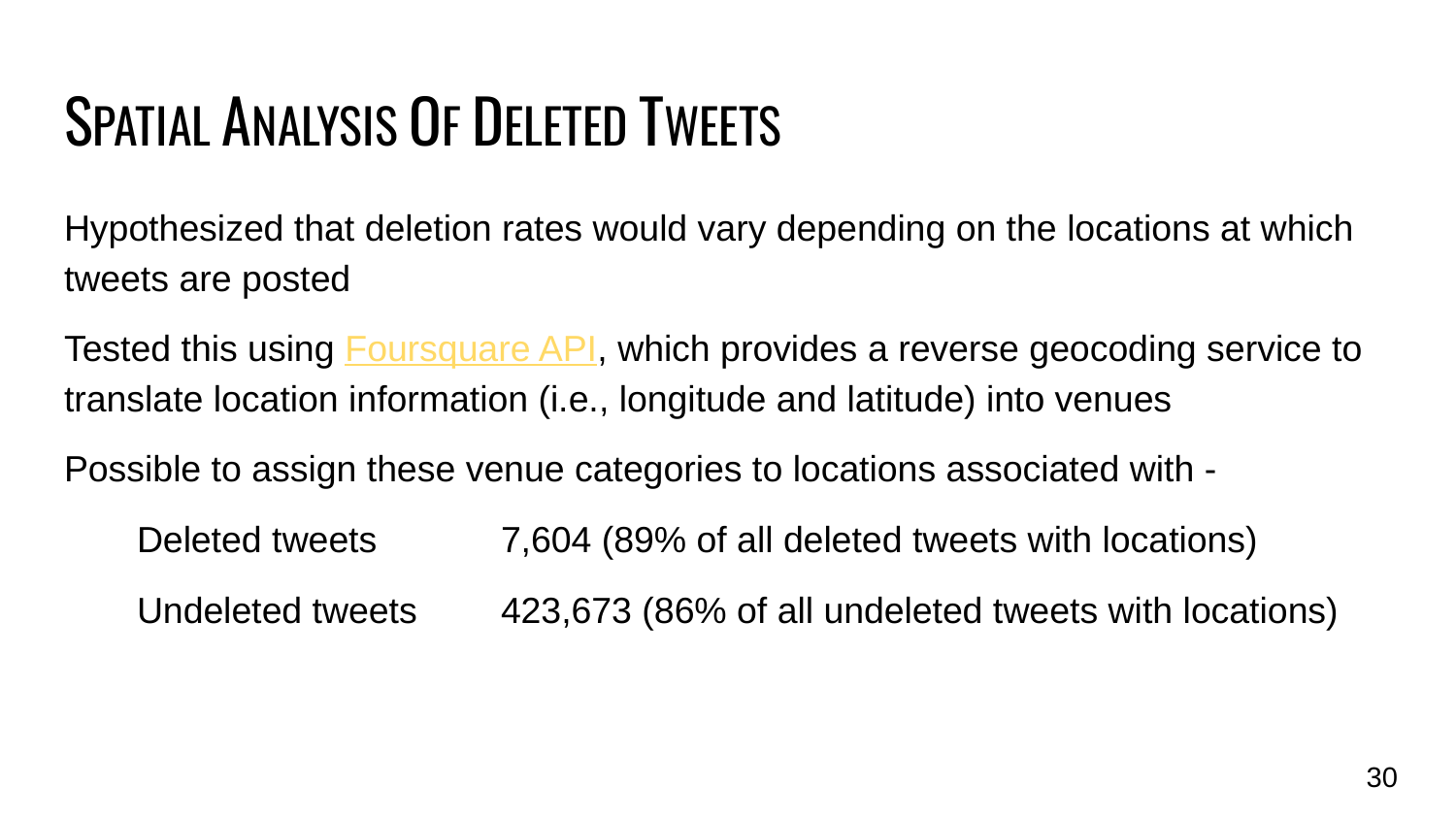

# SPATIAL ANALYSIS OF DELETED TWEETS
Hypothesized that deletion rates would vary depending on the locations at which tweets are posted
Tested this using Foursquare API, which provides a reverse geocoding service to translate location information (i.e., longitude and latitude) into venues
Possible to assign these venue categories to locations associated with -
Deleted tweets 	7,604 (89% of all deleted tweets with locations)
Undeleted tweets 	423,673 (86% of all undeleted tweets with locations)
30